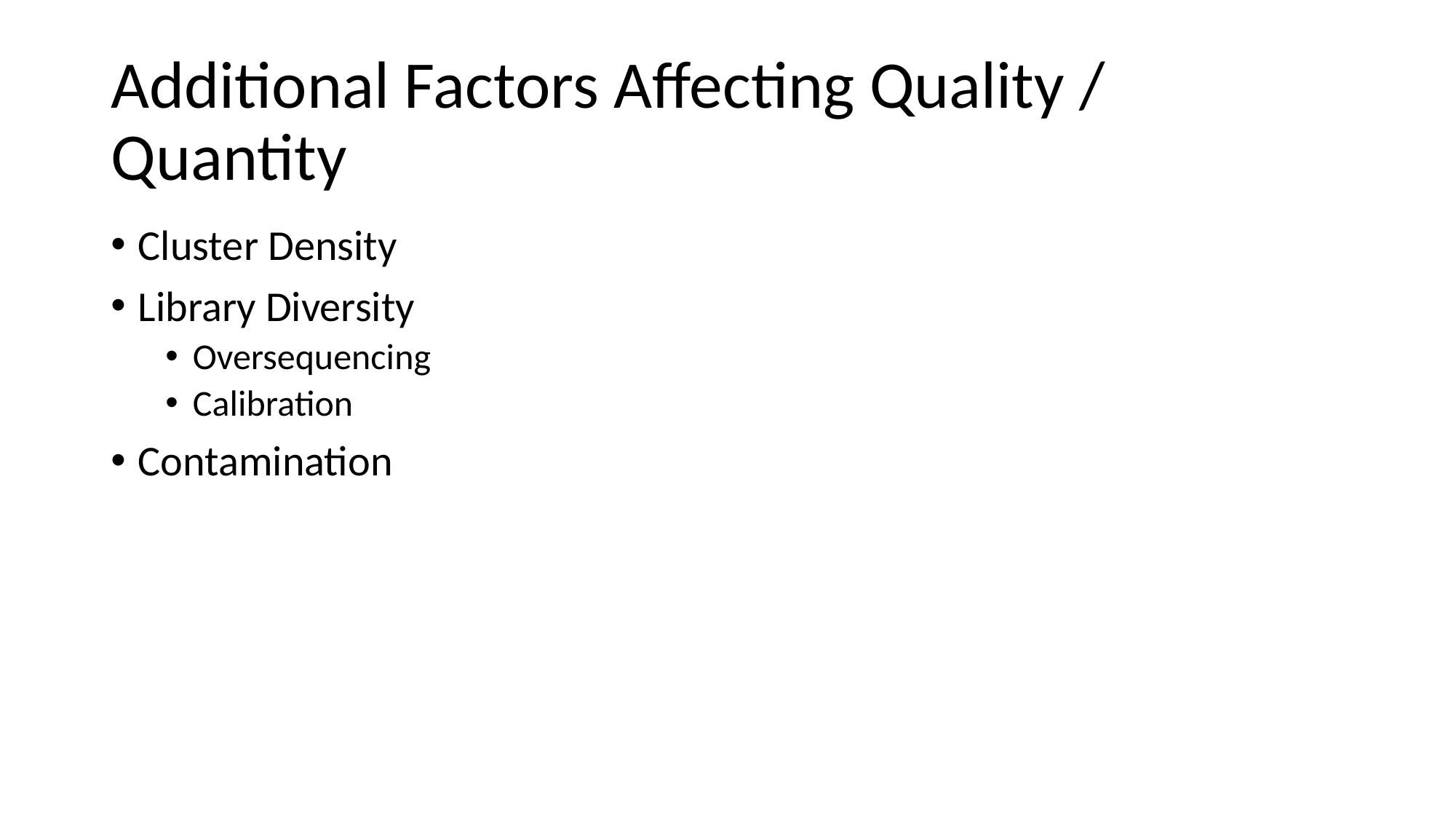

# Additional Factors Affecting Quality / Quantity
Cluster Density
Library Diversity
Oversequencing
Calibration
Contamination